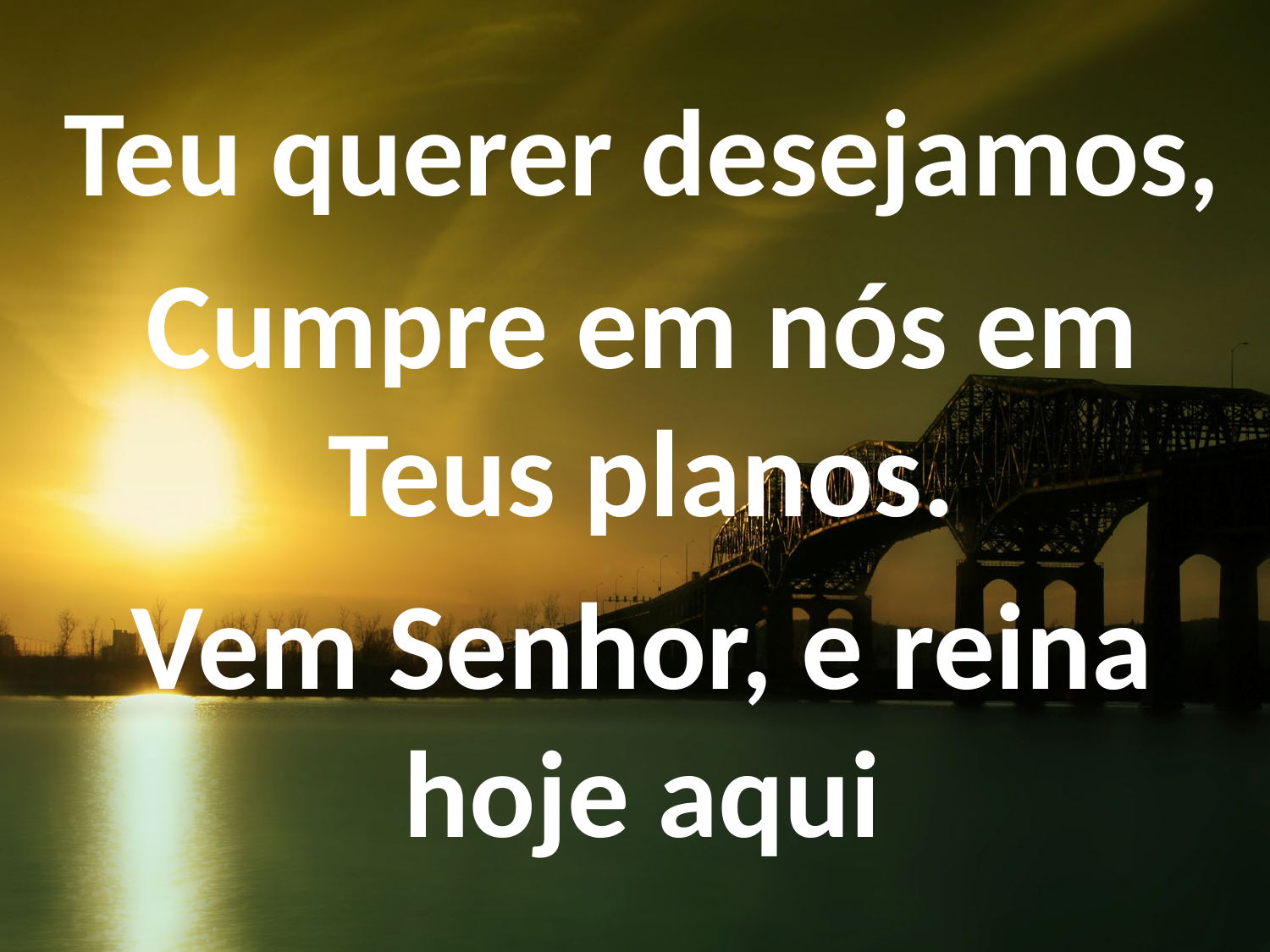

Teu querer desejamos,
Cumpre em nós em Teus planos.
Vem Senhor, e reina hoje aqui